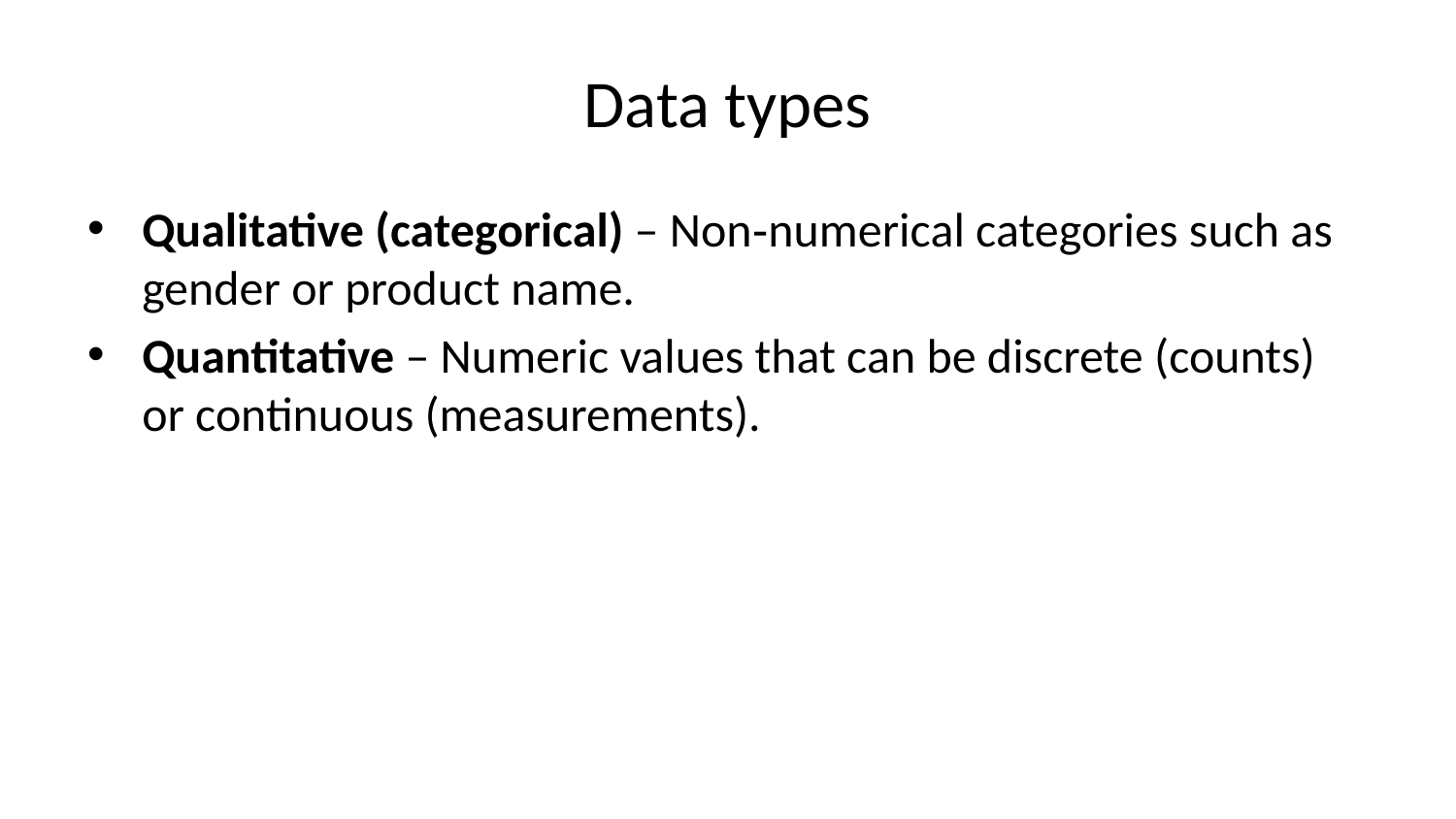

# Data types
Qualitative (categorical) – Non‑numerical categories such as gender or product name.
Quantitative – Numeric values that can be discrete (counts) or continuous (measurements).